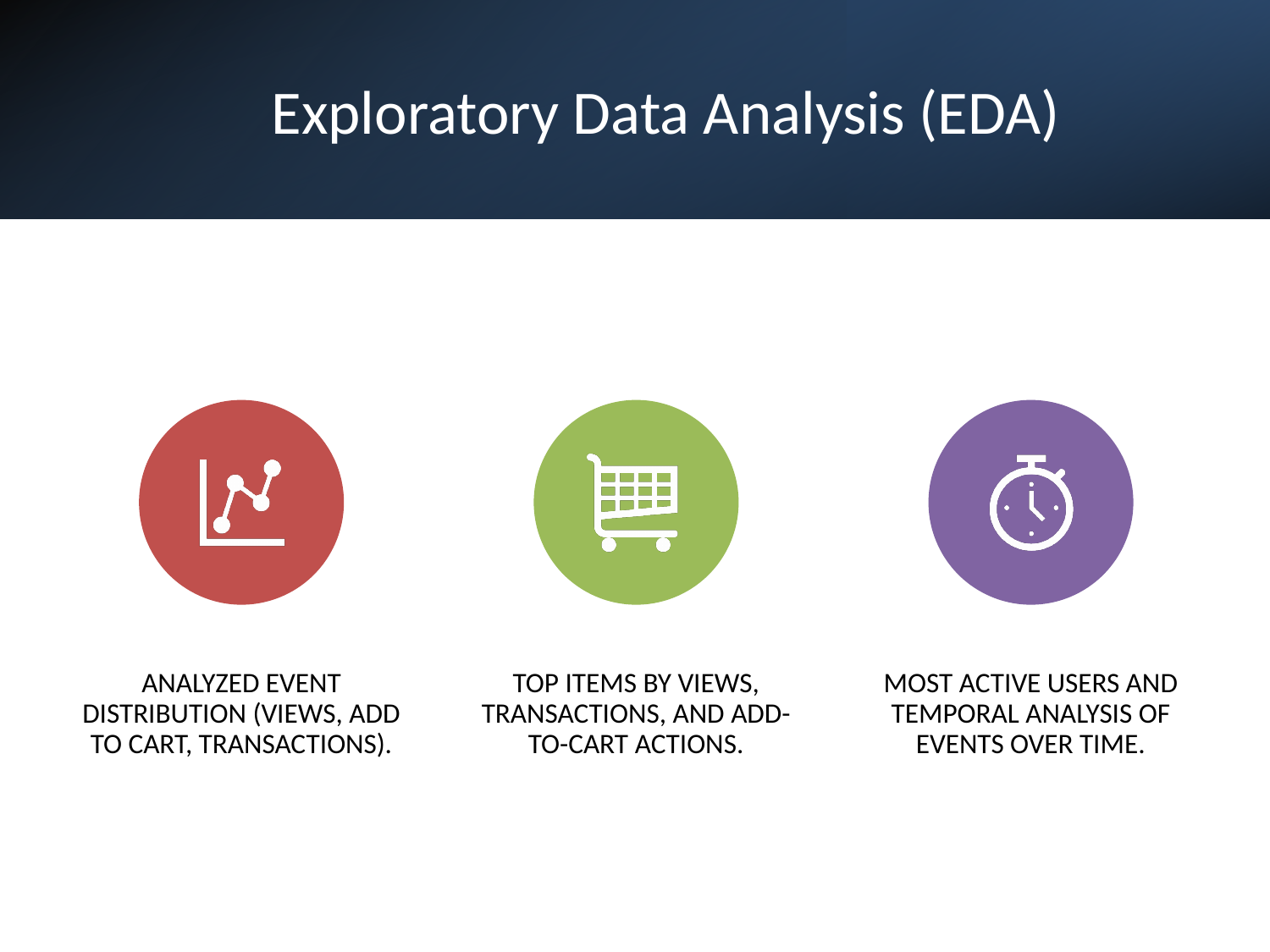

# Exploratory Data Analysis (EDA)
Analyzed event distribution (views, add to cart, transactions).
Top items by views, transactions, and add-to-cart actions.
Most active users and temporal analysis of events over time.